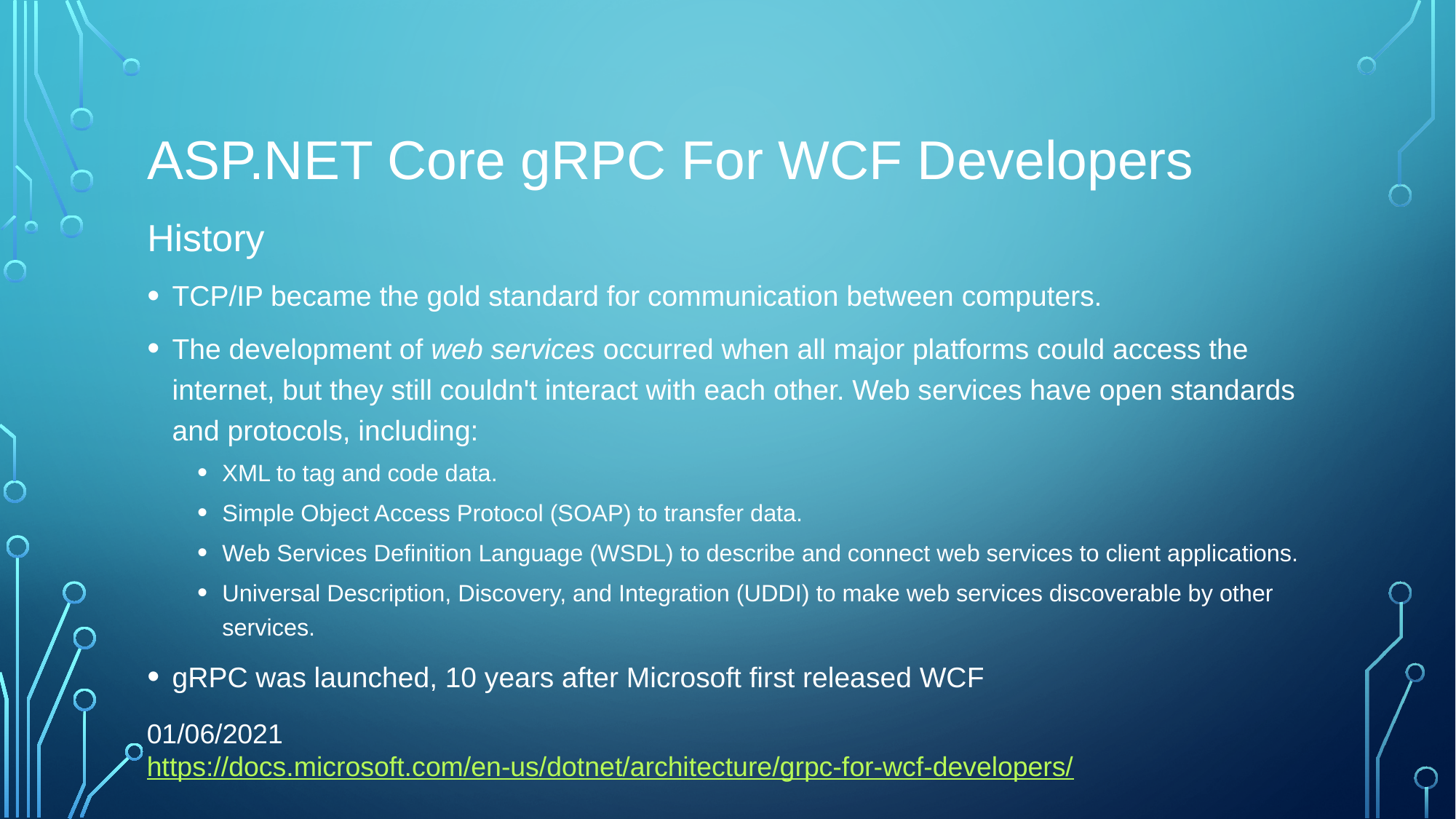

# ASP.NET Core gRPC For WCF Developers
History
TCP/IP became the gold standard for communication between computers.
The development of web services occurred when all major platforms could access the internet, but they still couldn't interact with each other. Web services have open standards and protocols, including:
XML to tag and code data.
Simple Object Access Protocol (SOAP) to transfer data.
Web Services Definition Language (WSDL) to describe and connect web services to client applications.
Universal Description, Discovery, and Integration (UDDI) to make web services discoverable by other services.
gRPC was launched, 10 years after Microsoft first released WCF

01/06/2021
https://docs.microsoft.com/en-us/dotnet/architecture/grpc-for-wcf-developers/